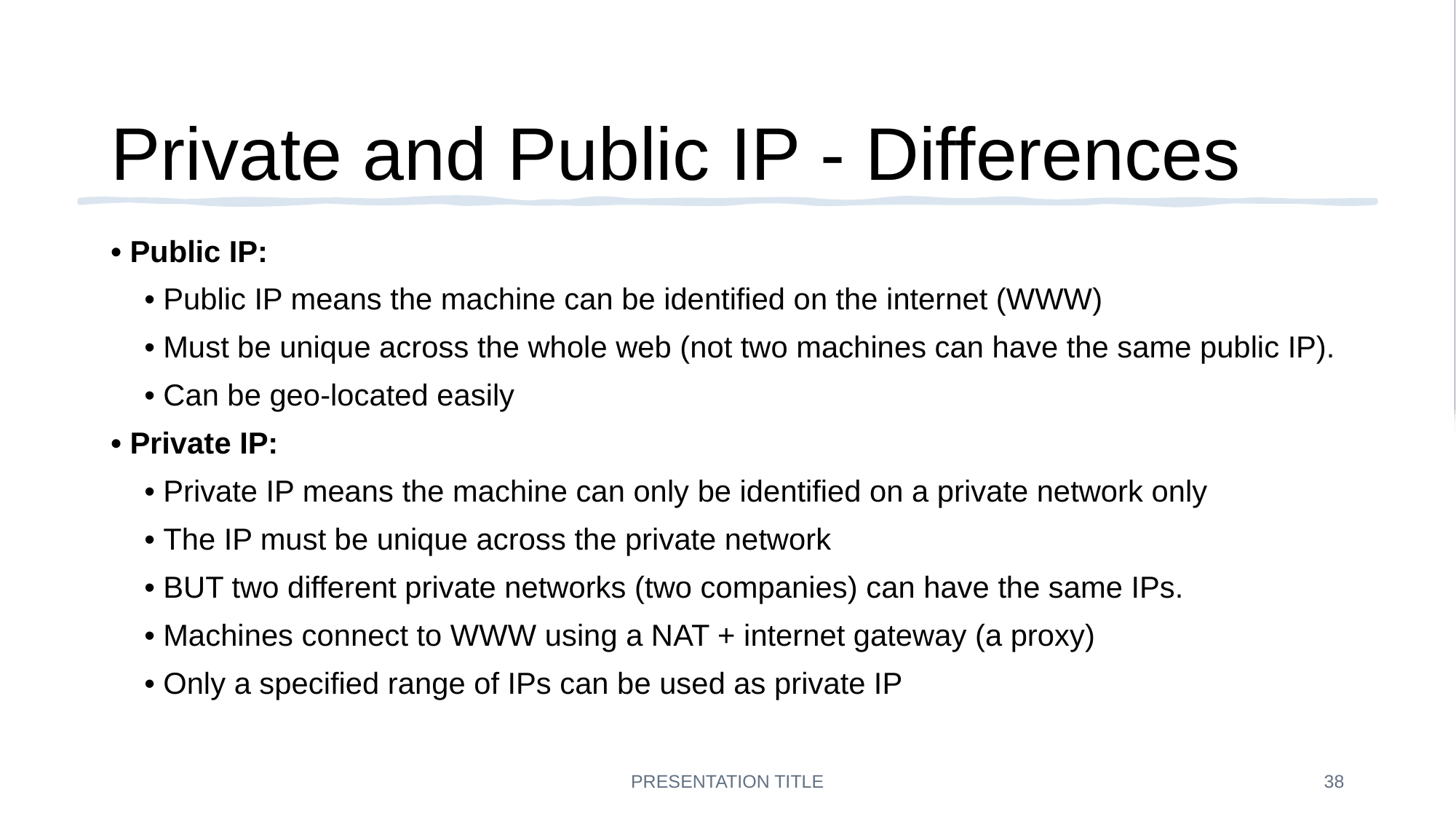

# Private and Public IP - Differences

• Public IP:
    • Public IP means the machine can be identified on the internet (WWW)
    • Must be unique across the whole web (not two machines can have the same public IP).
    • Can be geo-located easily
• Private IP:
    • Private IP means the machine can only be identified on a private network only
    • The IP must be unique across the private network
    • BUT two different private networks (two companies) can have the same IPs.
    • Machines connect to WWW using a NAT + internet gateway (a proxy)
    • Only a specified range of IPs can be used as private IP

PRESENTATION TITLE
38